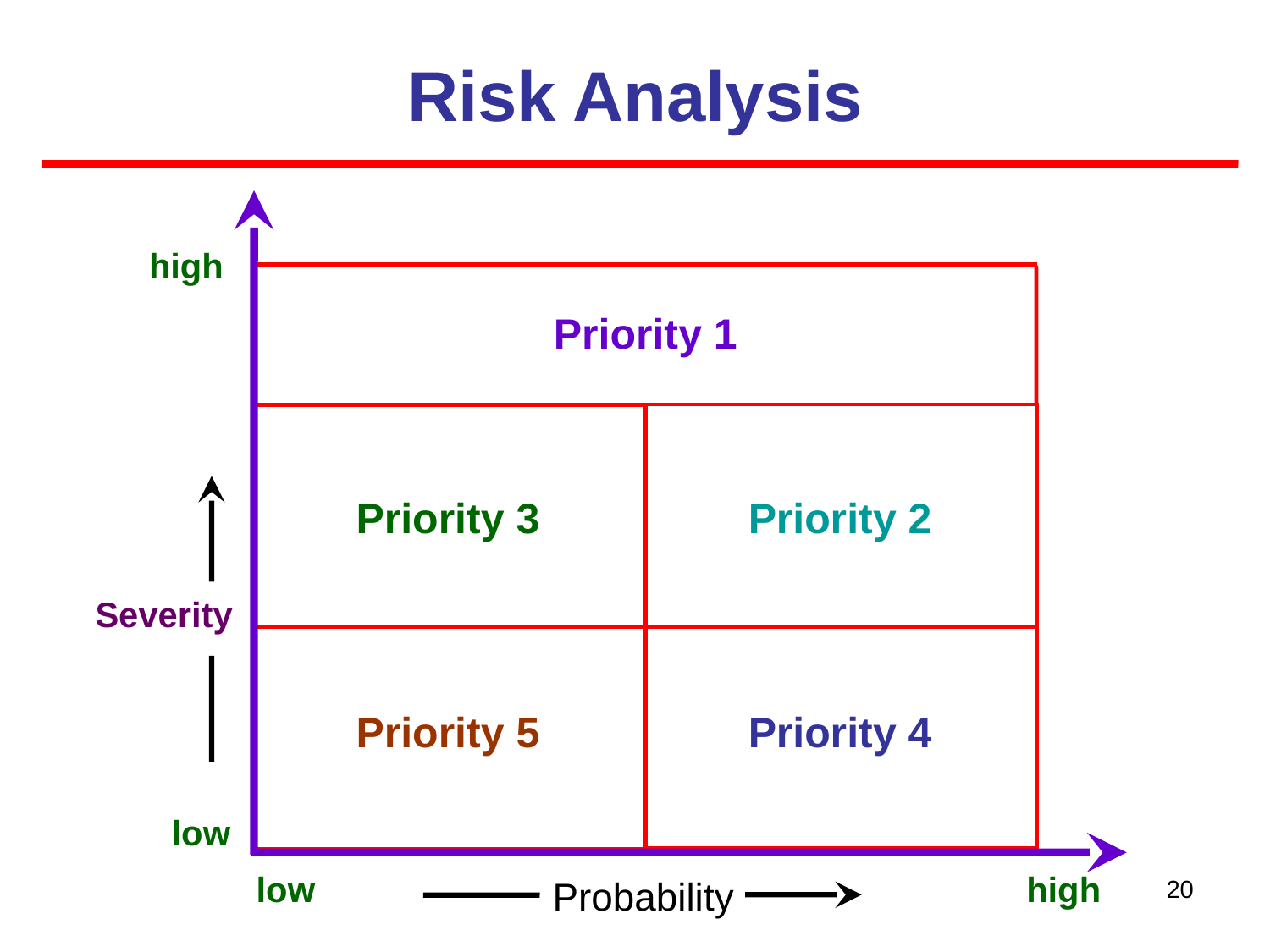

Risk Analysis

high

Priority 1

Priority 3
Priority 2
Severity

Priority 5
Priority 4
low

20
low
high
Probability